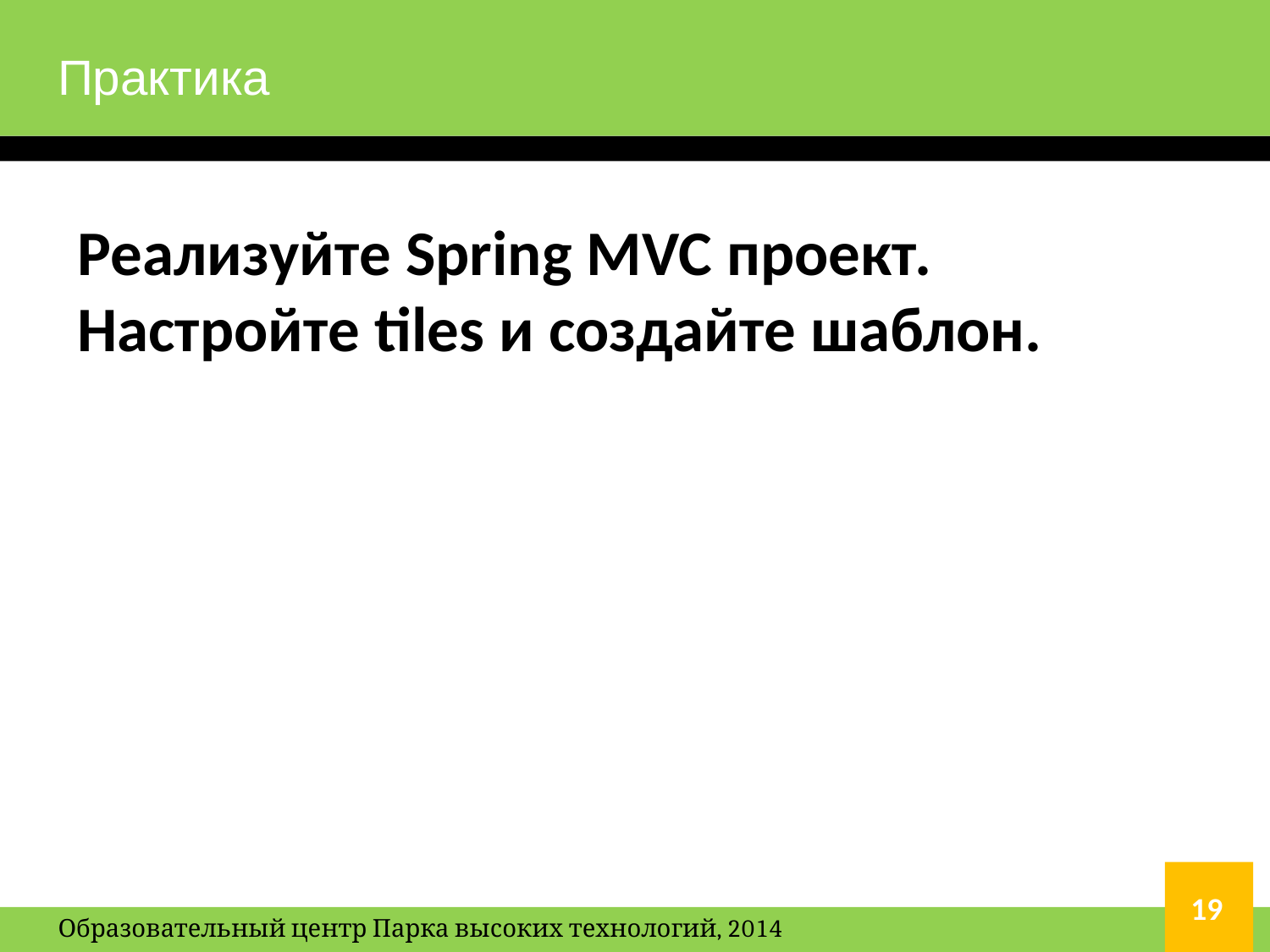

# Практика
Реализуйте Spring MVC проект. Настройте tiles и создайте шаблон.
19